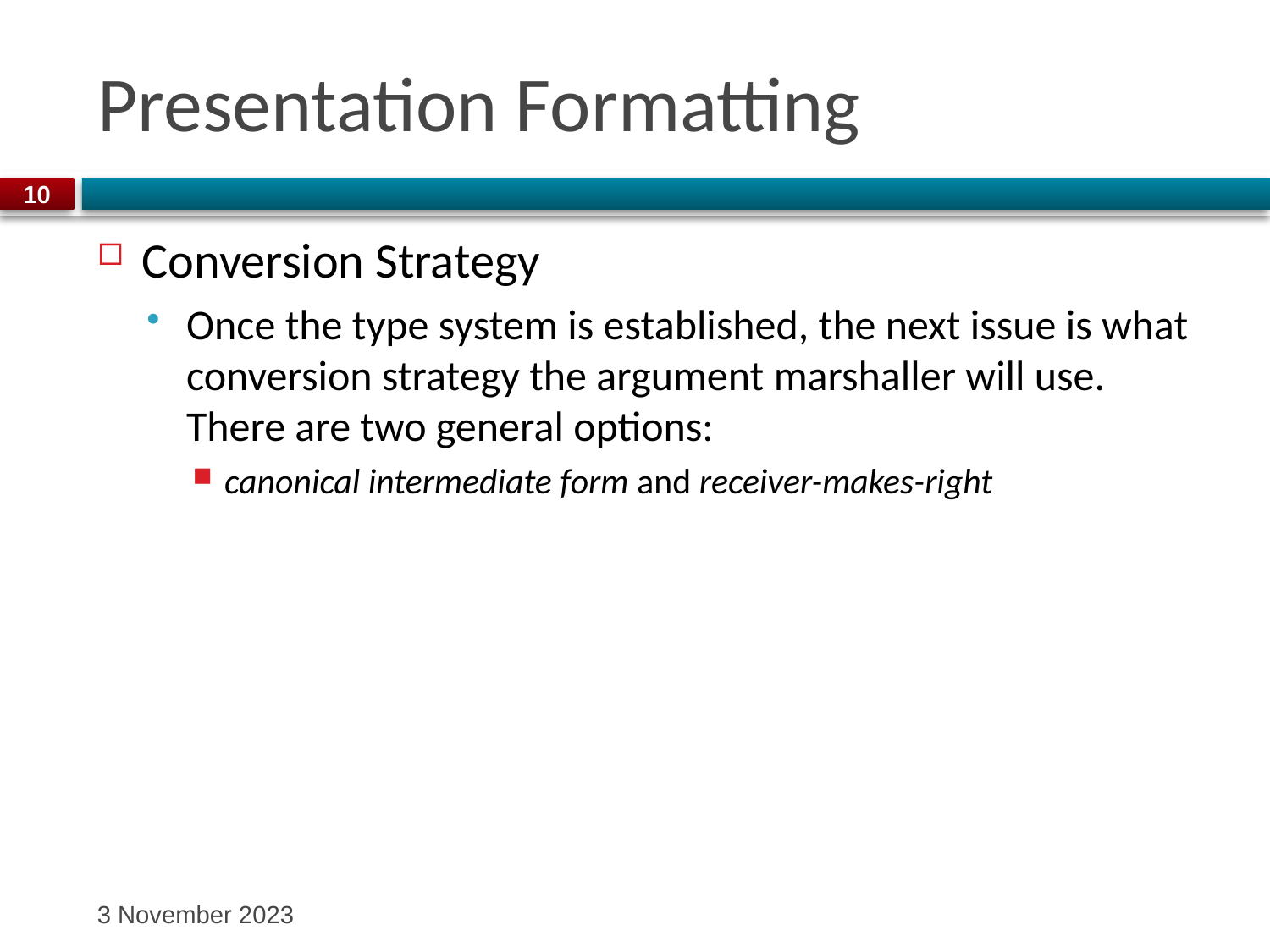

# Presentation Formatting
10
Conversion Strategy
Once the type system is established, the next issue is what conversion strategy the argument marshaller will use. There are two general options:
canonical intermediate form and receiver-makes-right
3 November 2023